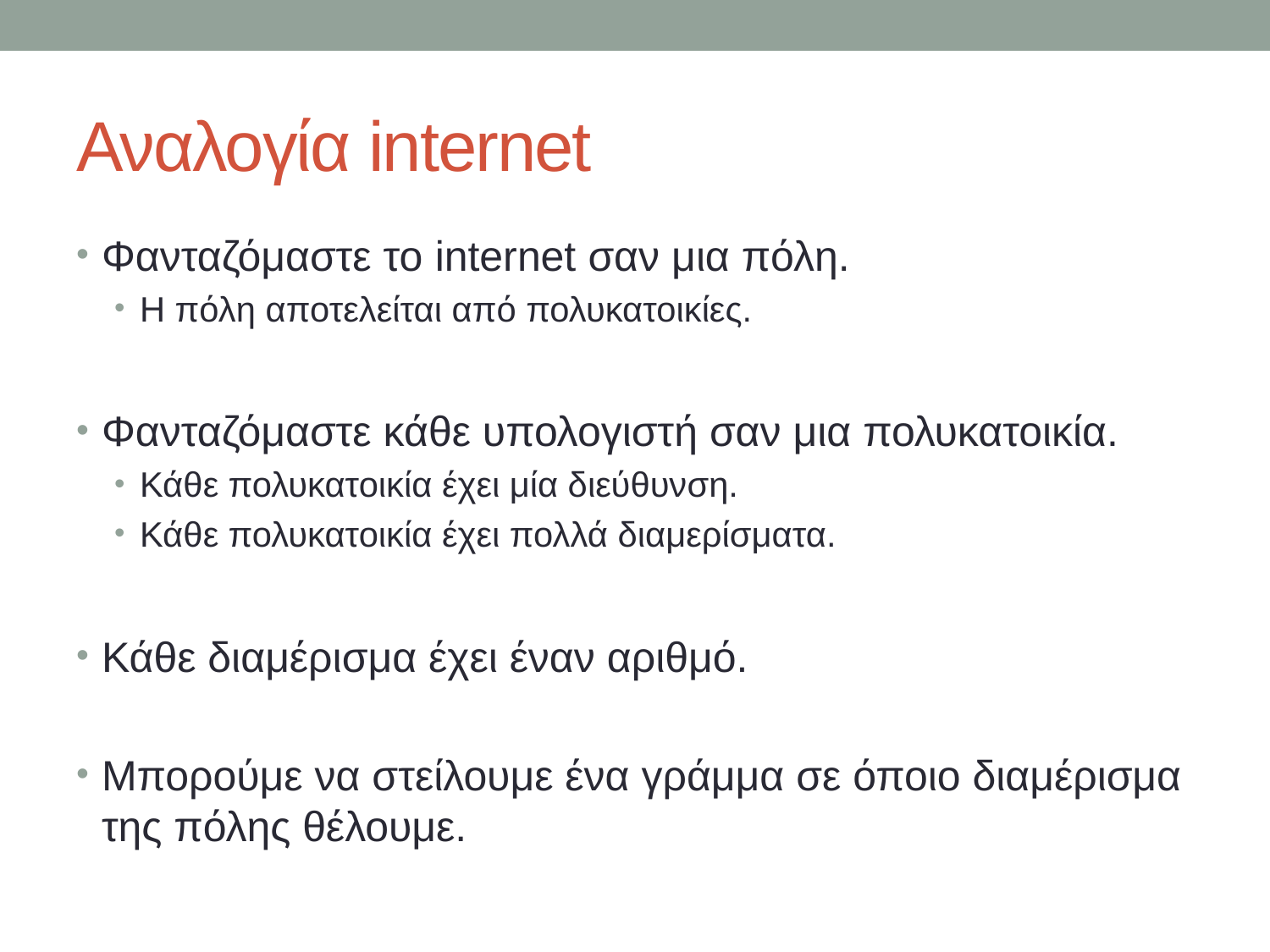

# Αναλογία internet
Φανταζόμαστε το internet σαν μια πόλη.
Η πόλη αποτελείται από πολυκατοικίες.

Φανταζόμαστε κάθε υπολογιστή σαν μια πολυκατοικία.
Κάθε πολυκατοικία έχει μία διεύθυνση.
Κάθε πολυκατοικία έχει πολλά διαμερίσματα.

Κάθε διαμέρισμα έχει έναν αριθμό.

Μπορούμε να στείλουμε ένα γράμμα σε όποιο διαμέρισμα της πόλης θέλουμε.